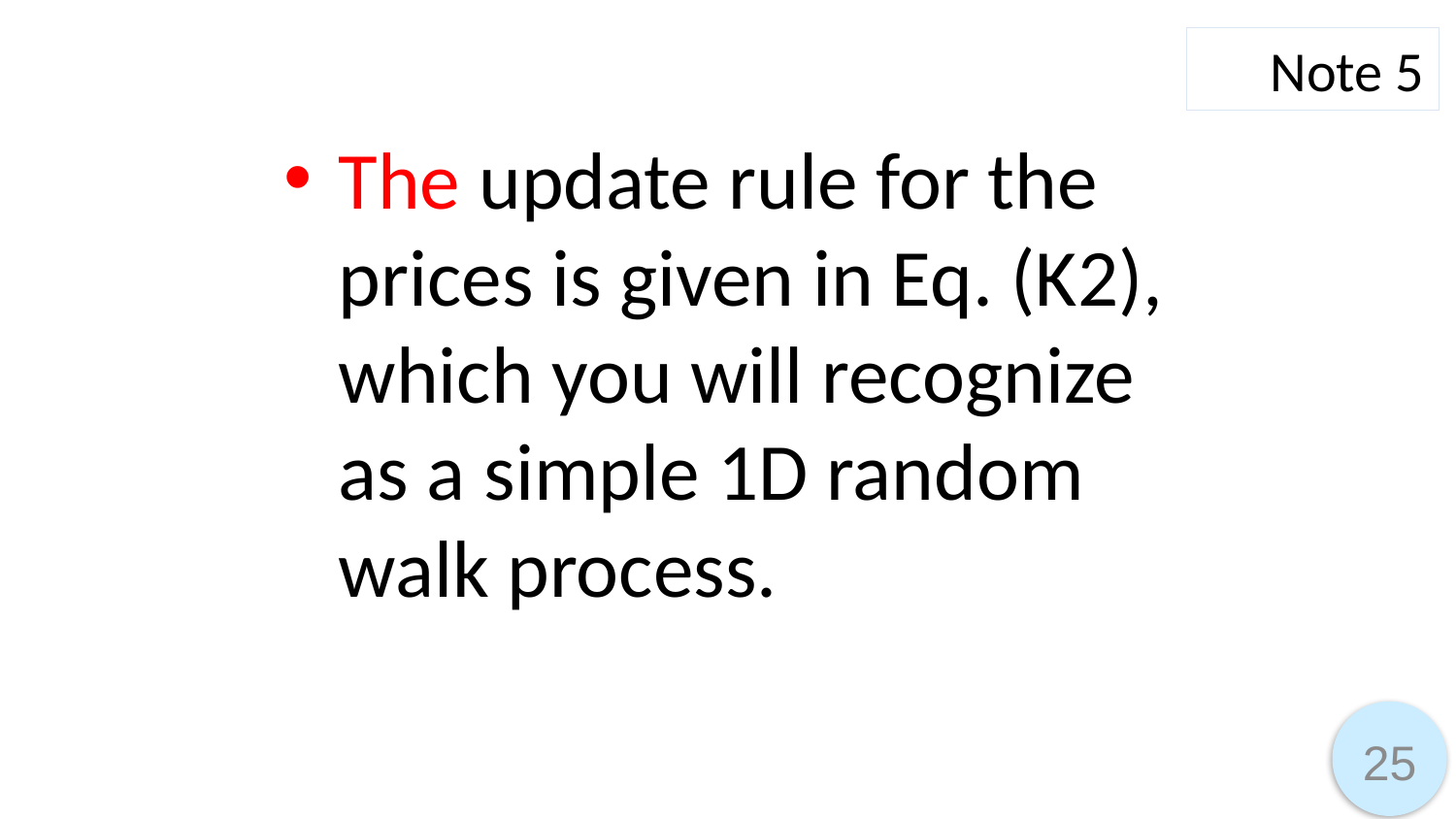

Note 5
The update rule for the prices is given in Eq. (K2), which you will recognize as a simple 1D random walk process.
25